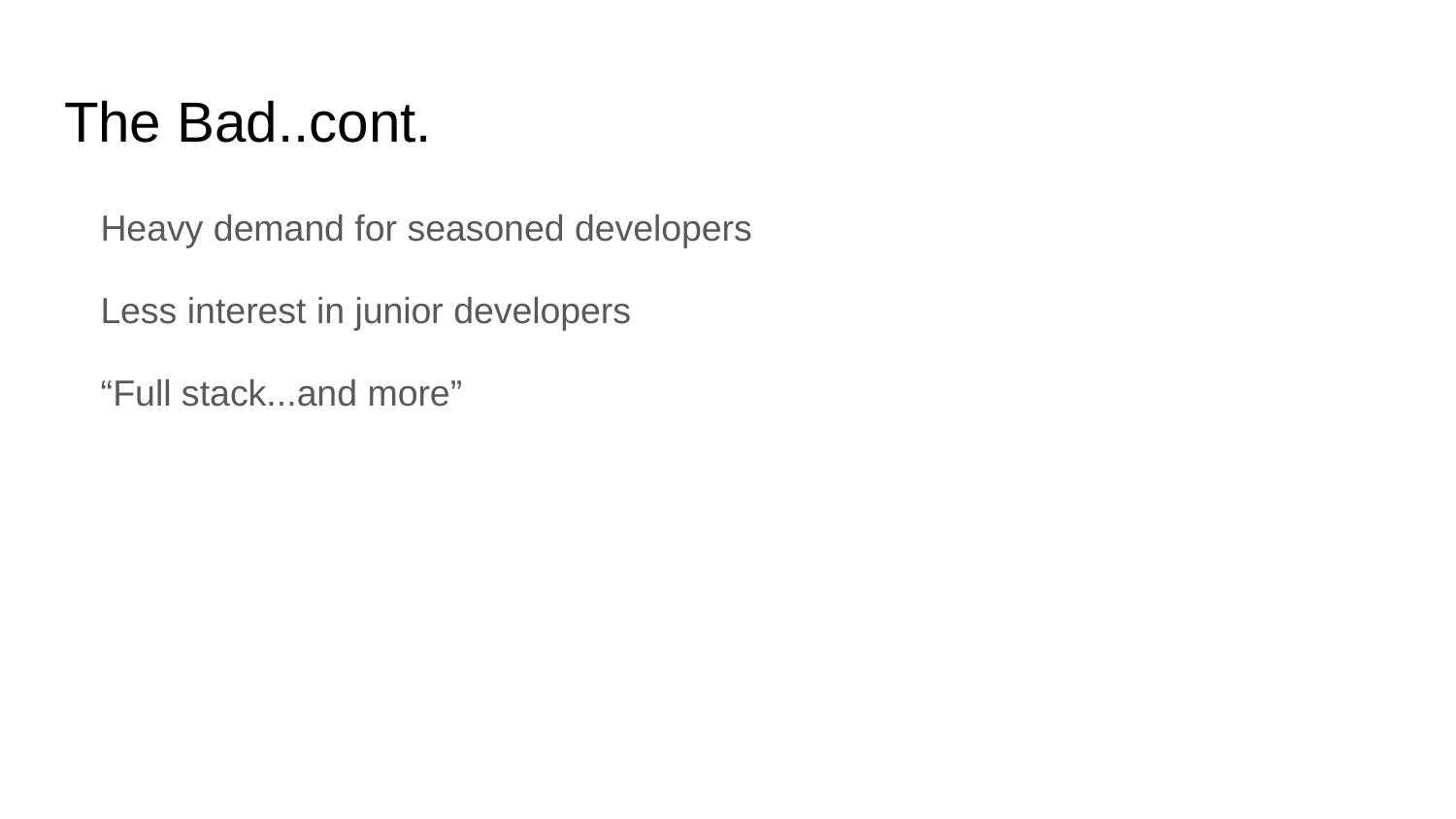

# The Bad..cont.
Heavy demand for seasoned developers
Less interest in junior developers
“Full stack...and more”